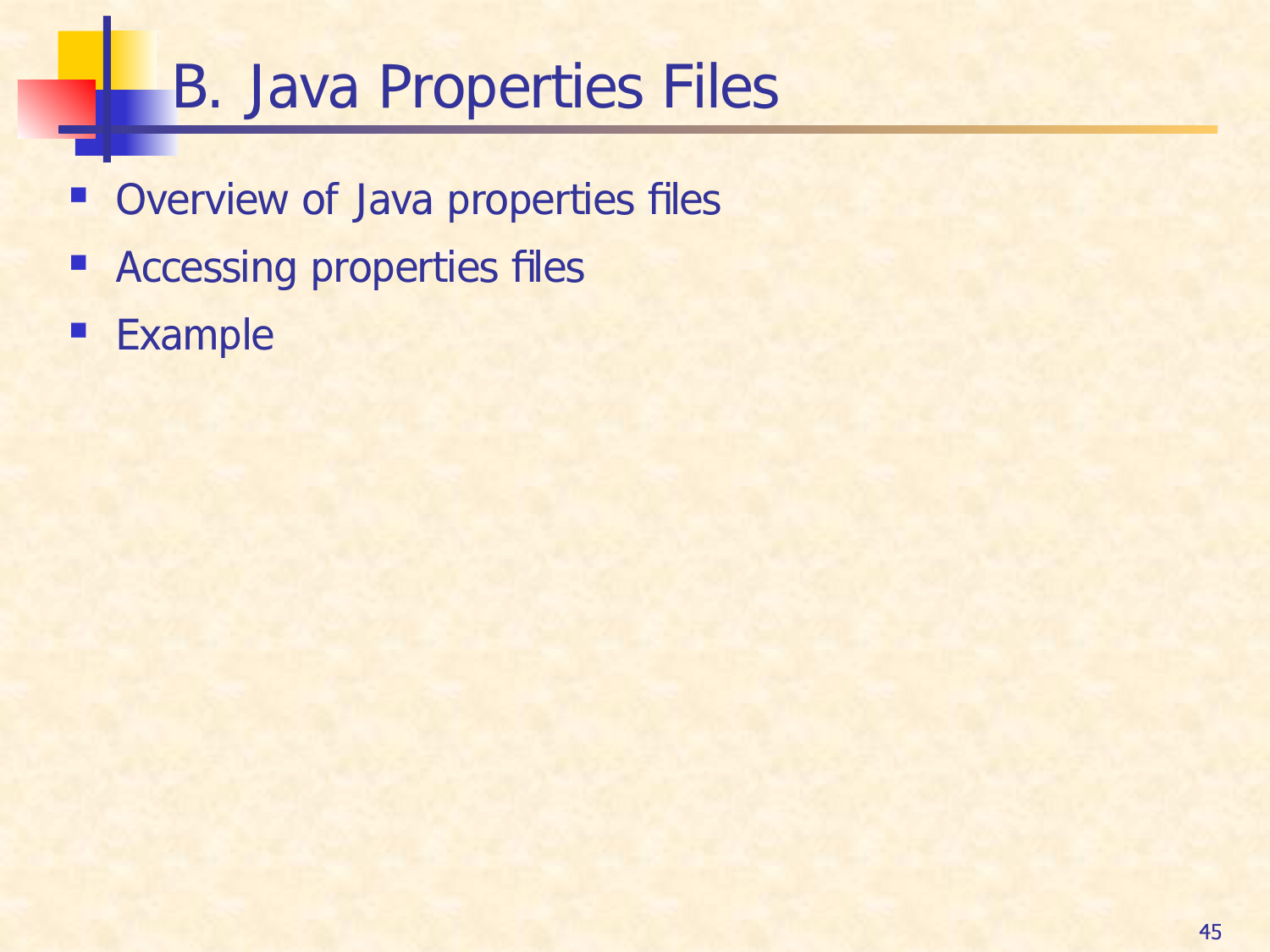

# B. Java Properties Files
Overview of Java properties files
Accessing properties files
Example
45